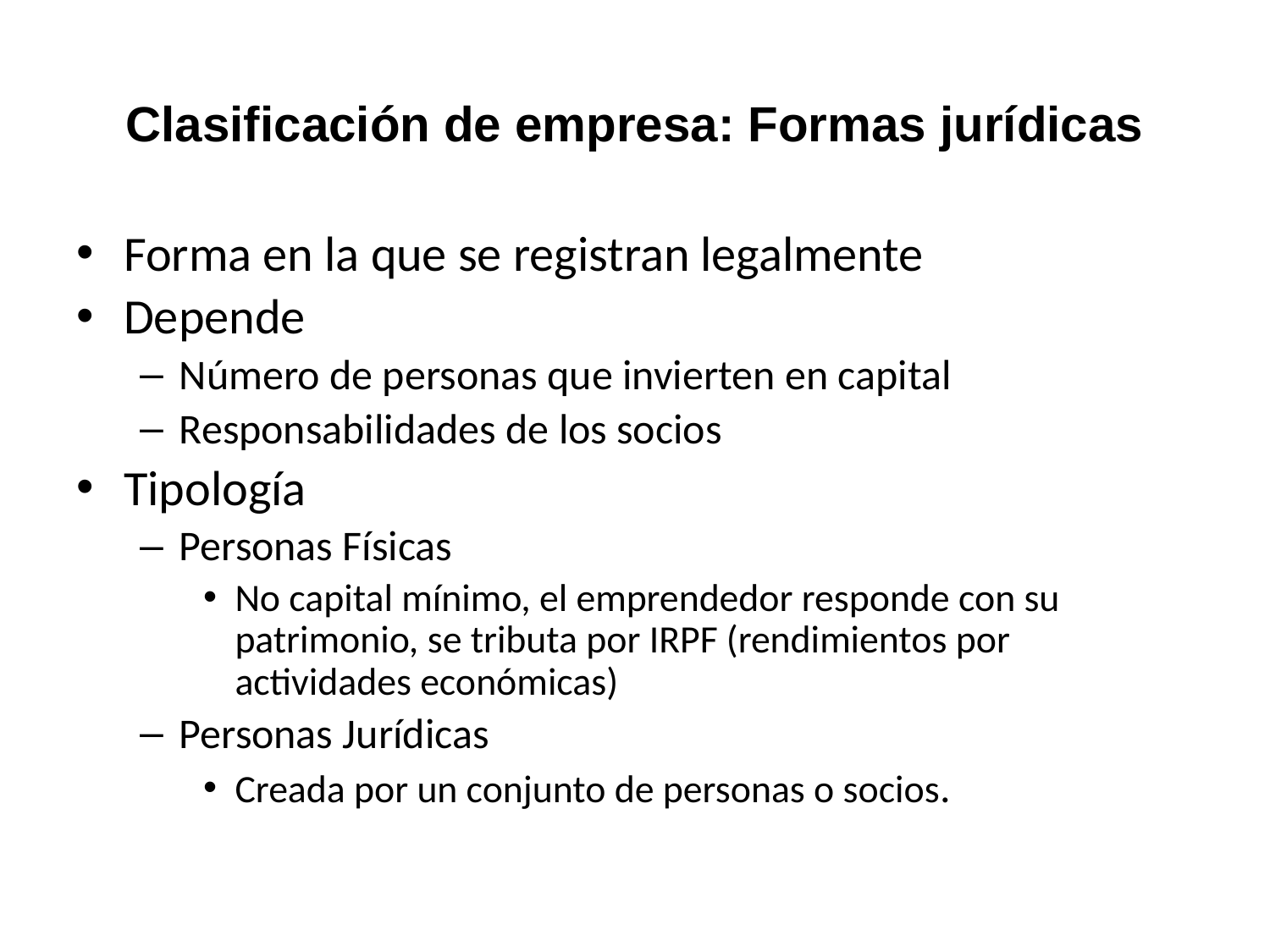

Clasificación de empresa: Formas jurídicas
Forma en la que se registran legalmente
Depende
Número de personas que invierten en capital
Responsabilidades de los socios
Tipología
Personas Físicas
No capital mínimo, el emprendedor responde con su patrimonio, se tributa por IRPF (rendimientos por actividades económicas)
Personas Jurídicas
Creada por un conjunto de personas o socios.